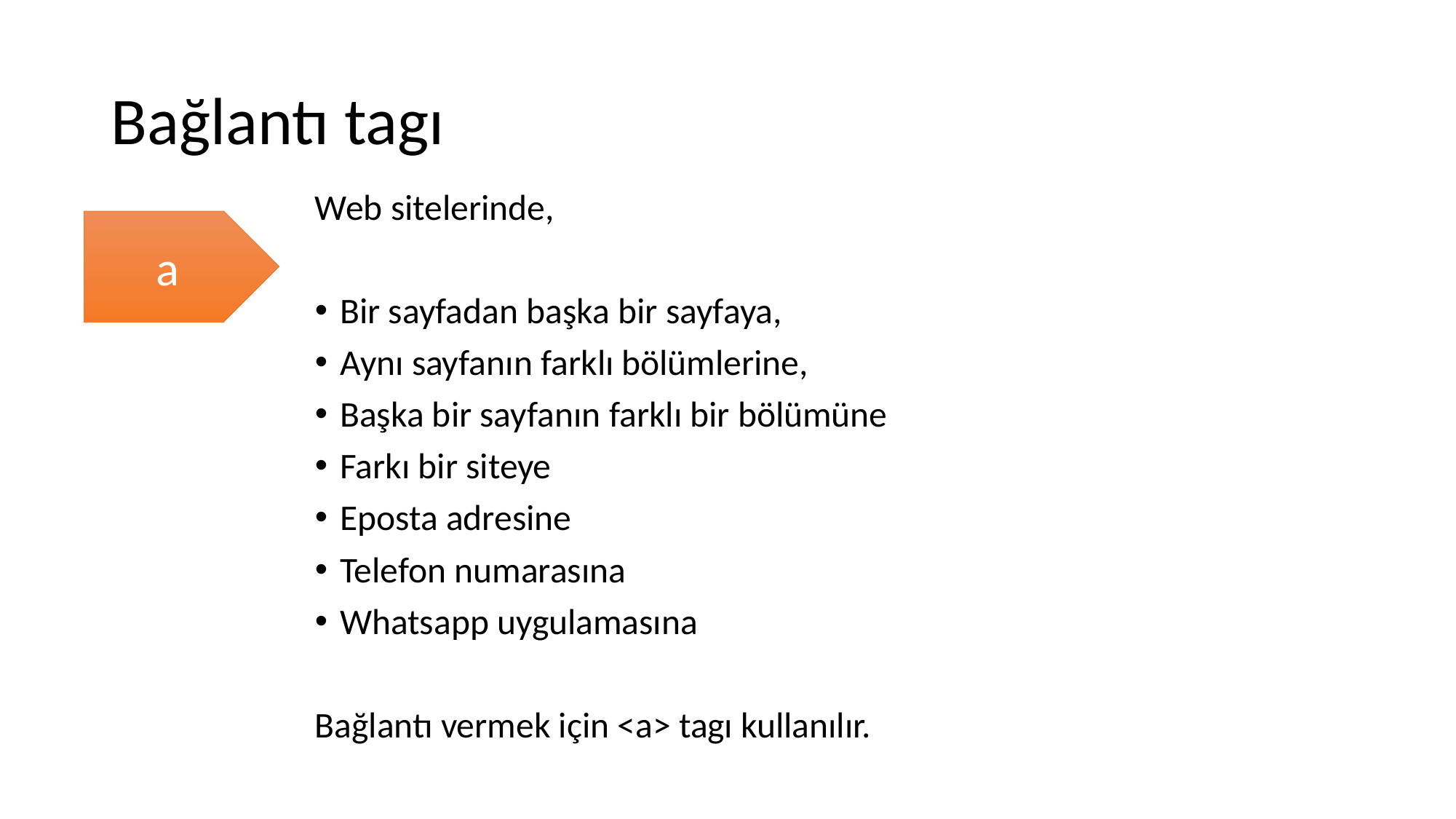

# Bağlantı tagı
Web sitelerinde,

Bir sayfadan başka bir sayfaya,
Aynı sayfanın farklı bölümlerine,
Başka bir sayfanın farklı bir bölümüne
Farkı bir siteye
Eposta adresine
Telefon numarasına
Whatsapp uygulamasına

Bağlantı vermek için <a> tagı kullanılır.

a